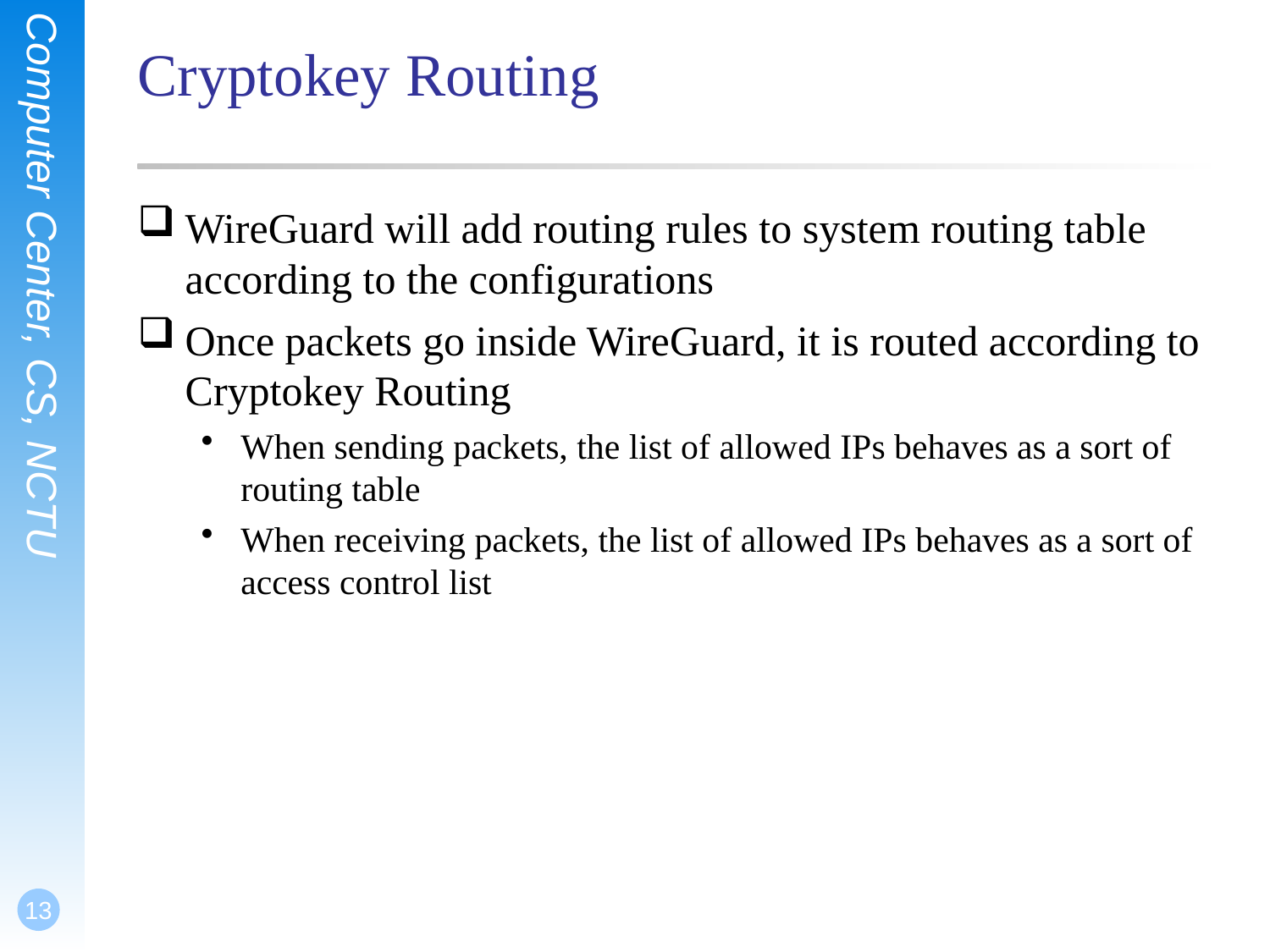

# Cryptokey Routing
WireGuard will add routing rules to system routing table according to the configurations
Once packets go inside WireGuard, it is routed according to Cryptokey Routing
When sending packets, the list of allowed IPs behaves as a sort of routing table
When receiving packets, the list of allowed IPs behaves as a sort of access control list